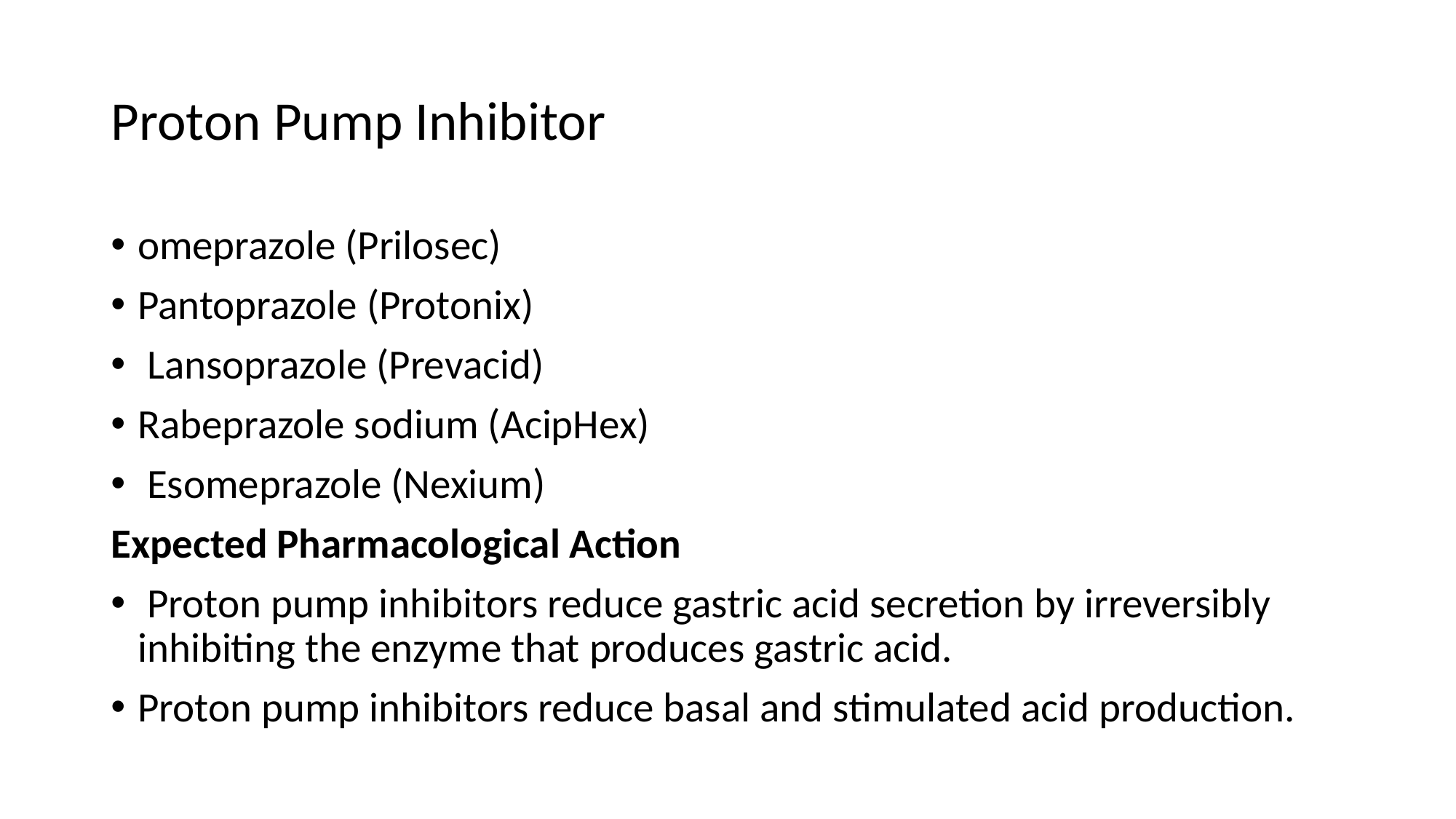

# Proton Pump Inhibitor
omeprazole (Prilosec)
Pantoprazole (Protonix)
 Lansoprazole (Prevacid)
Rabeprazole sodium (AcipHex)
 Esomeprazole (Nexium)
Expected Pharmacological Action
 Proton pump inhibitors reduce gastric acid secretion by irreversibly inhibiting the enzyme that produces gastric acid.
Proton pump inhibitors reduce basal and stimulated acid production.